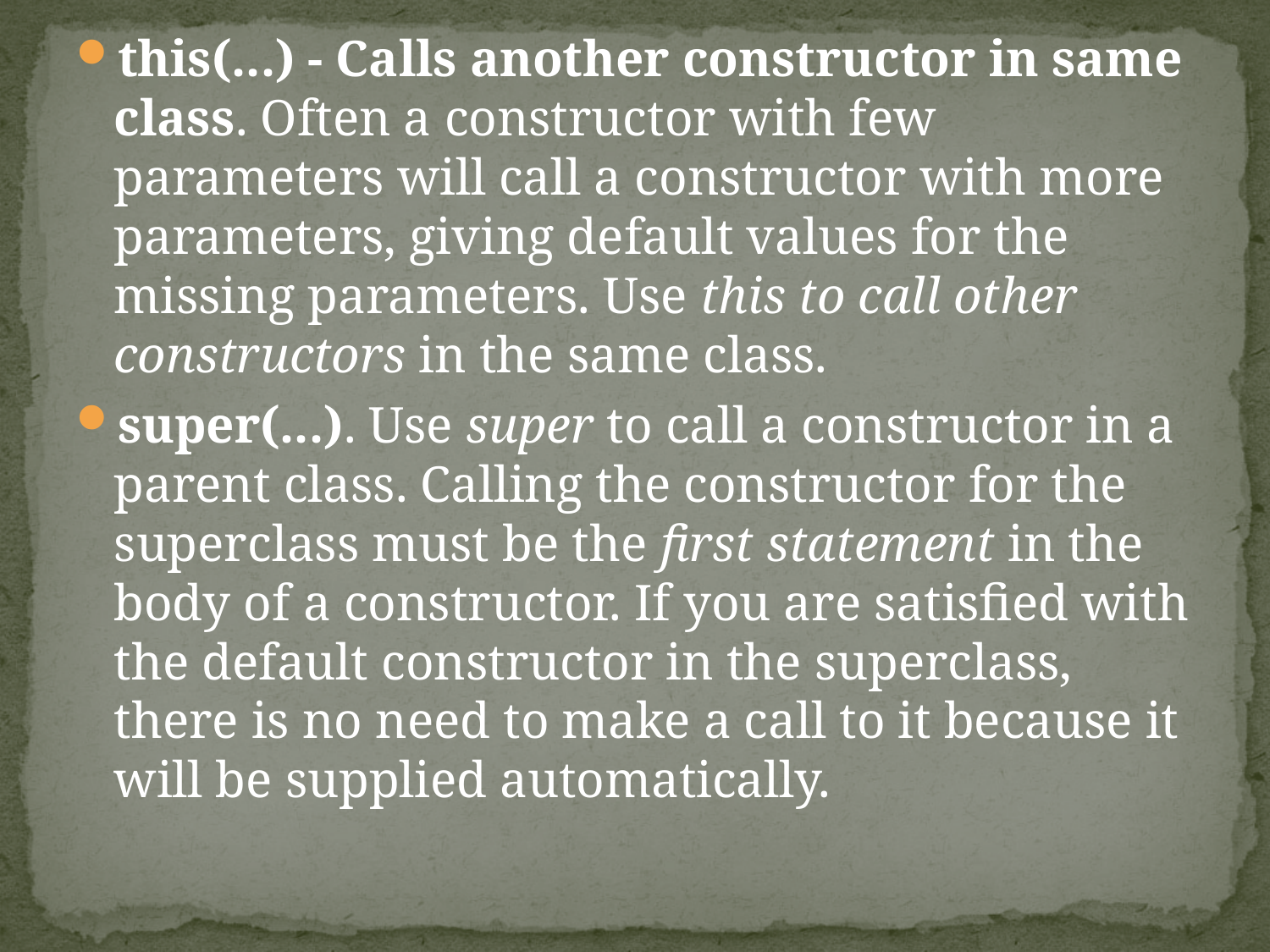

this(...) - Calls another constructor in same class. Often a constructor with few parameters will call a constructor with more parameters, giving default values for the missing parameters. Use this to call other constructors in the same class.
super(...). Use super to call a constructor in a parent class. Calling the constructor for the superclass must be the first statement in the body of a constructor. If you are satisfied with the default constructor in the superclass, there is no need to make a call to it because it will be supplied automatically.